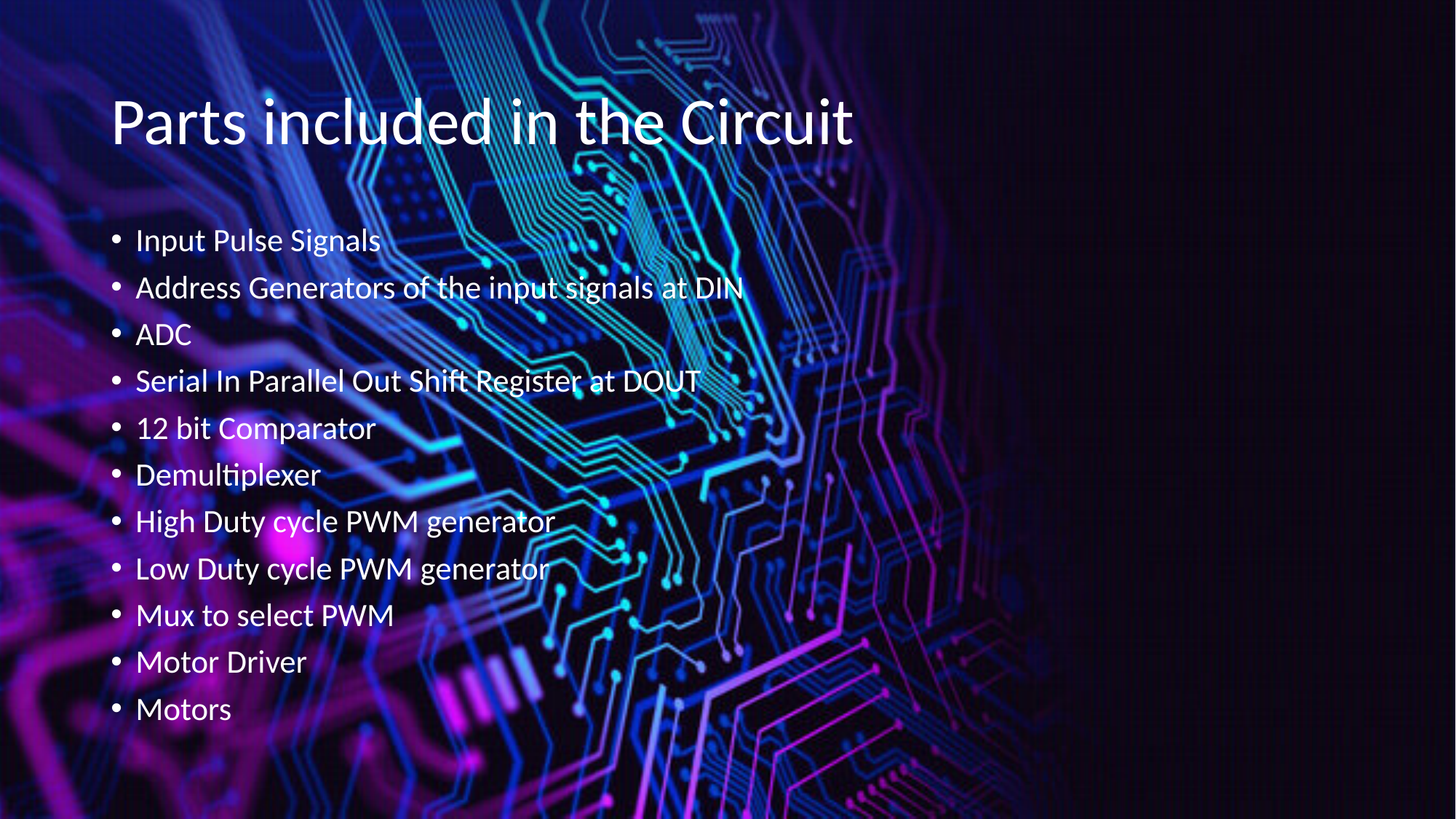

# Parts included in the Circuit
Input Pulse Signals
Address Generators of the input signals at DIN
ADC
Serial In Parallel Out Shift Register at DOUT
12 bit Comparator
Demultiplexer
High Duty cycle PWM generator
Low Duty cycle PWM generator
Mux to select PWM
Motor Driver
Motors